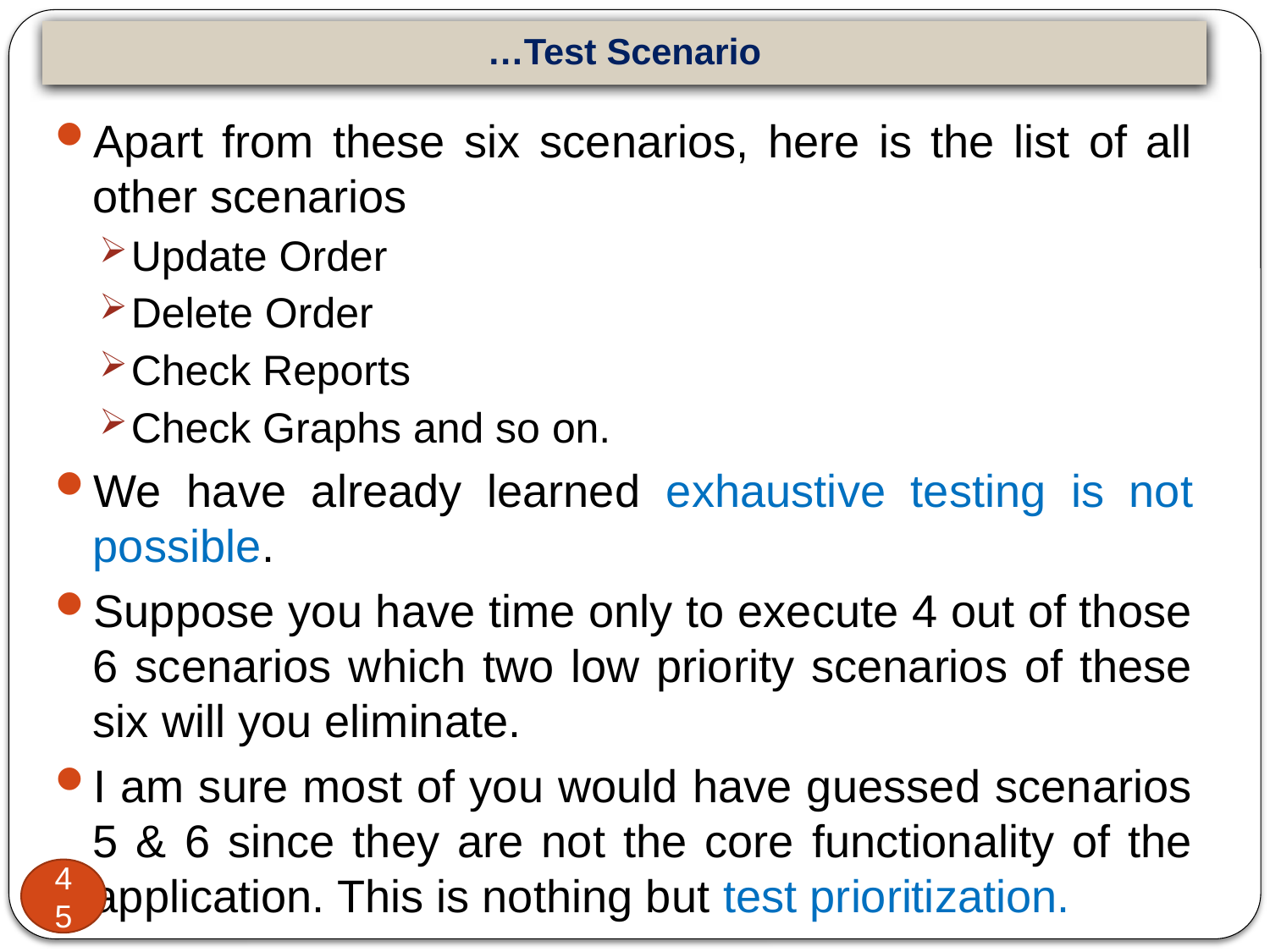

# …Test Scenario
Apart from these six scenarios, here is the list of all other scenarios
Update Order
Delete Order
Check Reports
Check Graphs and so on.
We have already learned exhaustive testing is not possible.
Suppose you have time only to execute 4 out of those 6 scenarios which two low priority scenarios of these six will you eliminate.
I am sure most of you would have guessed scenarios 5 & 6 since they are not the core functionality of the application. This is nothing but test prioritization.
45